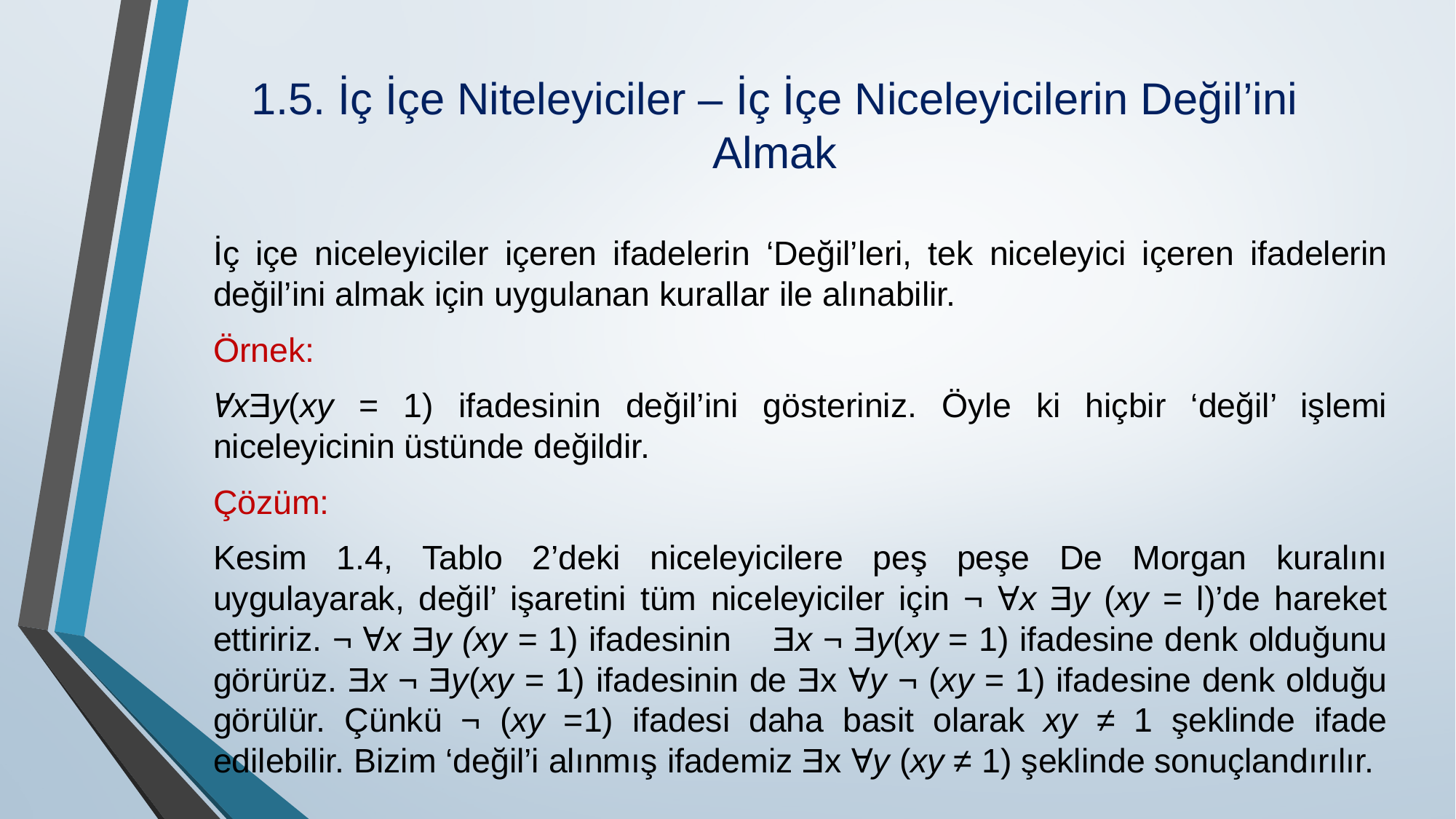

# 1.5. İç İçe Niteleyiciler – İç İçe Niceleyicilerin Değil’ini Almak
İç içe niceleyiciler içeren ifadelerin ‘Değil’leri, tek niceleyici içeren ifadelerin değil’ini almak için uygulanan kurallar ile alınabilir.
Örnek:
ⱯxƎy(xy = 1) ifadesinin değil’ini gösteriniz. Öyle ki hiçbir ‘değil’ işlemi niceleyicinin üstünde değildir.
Çözüm:
Kesim 1.4, Tablo 2’deki niceleyicilere peş peşe De Morgan kuralını uygulayarak, değil’ işaretini tüm niceleyiciler için ¬ Ɐx Ǝy (xy = l)’de hareket ettiririz. ¬ Ɐx Ǝy (xy = 1) ifadesinin    Ǝx ¬ Ǝy(xy = 1) ifadesine denk olduğunu görürüz. Ǝx ¬ Ǝy(xy = 1) ifadesinin de Ǝx Ɐy ¬ (xy = 1) ifadesine denk olduğu görülür. Çünkü ¬ (xy =1) ifadesi daha basit olarak xy ≠ 1 şeklinde ifade edilebilir. Bizim ‘değil’i alınmış ifademiz Ǝx Ɐy (xy ≠ 1) şeklinde sonuçlandırılır.